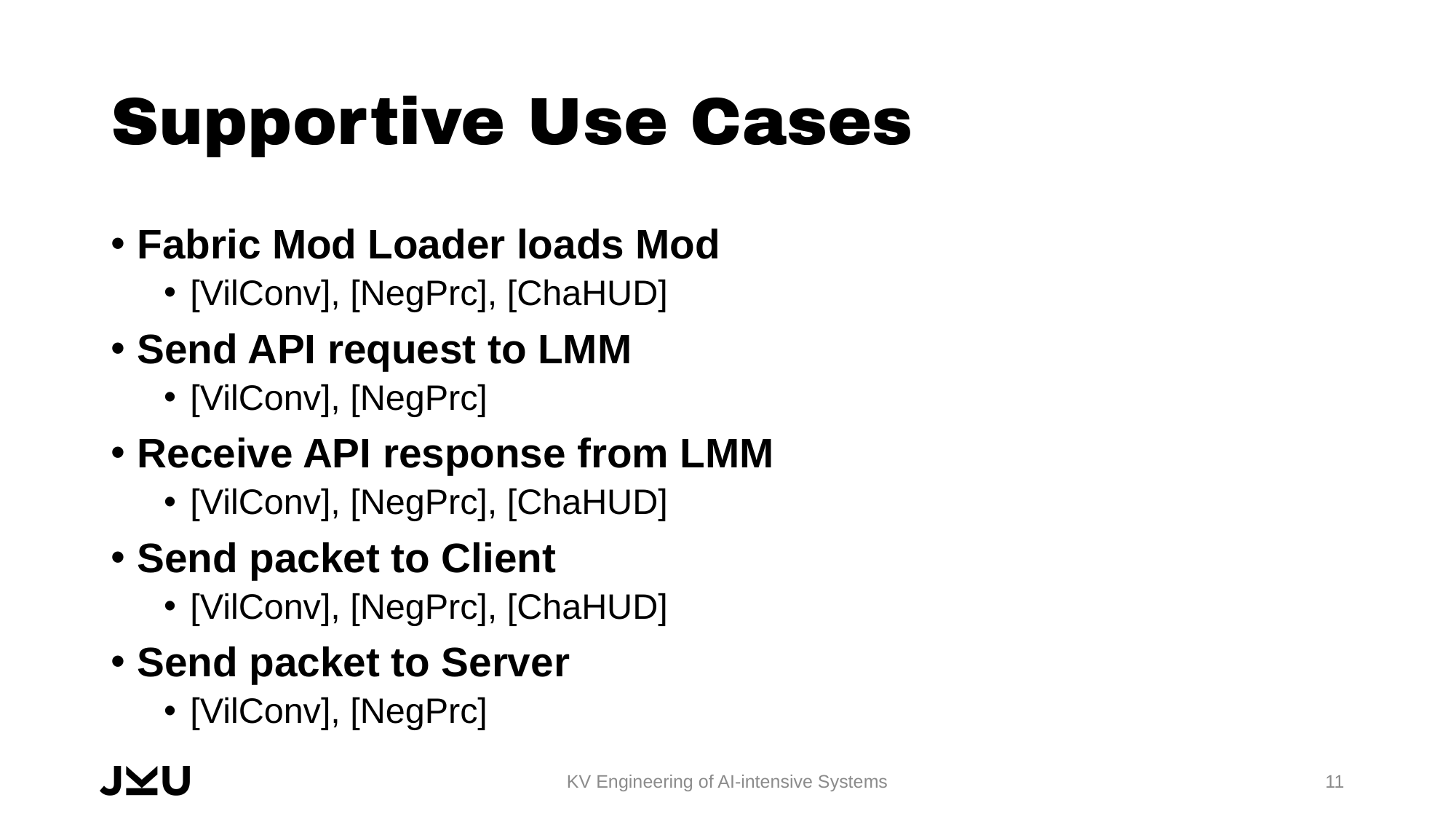

# Supportive Use Cases
Fabric Mod Loader loads Mod
[VilConv], [NegPrc], [ChaHUD]
Send API request to LMM
[VilConv], [NegPrc]
Receive API response from LMM
[VilConv], [NegPrc], [ChaHUD]
Send packet to Client
[VilConv], [NegPrc], [ChaHUD]
Send packet to Server
[VilConv], [NegPrc]
KV Engineering of AI-intensive Systems
11